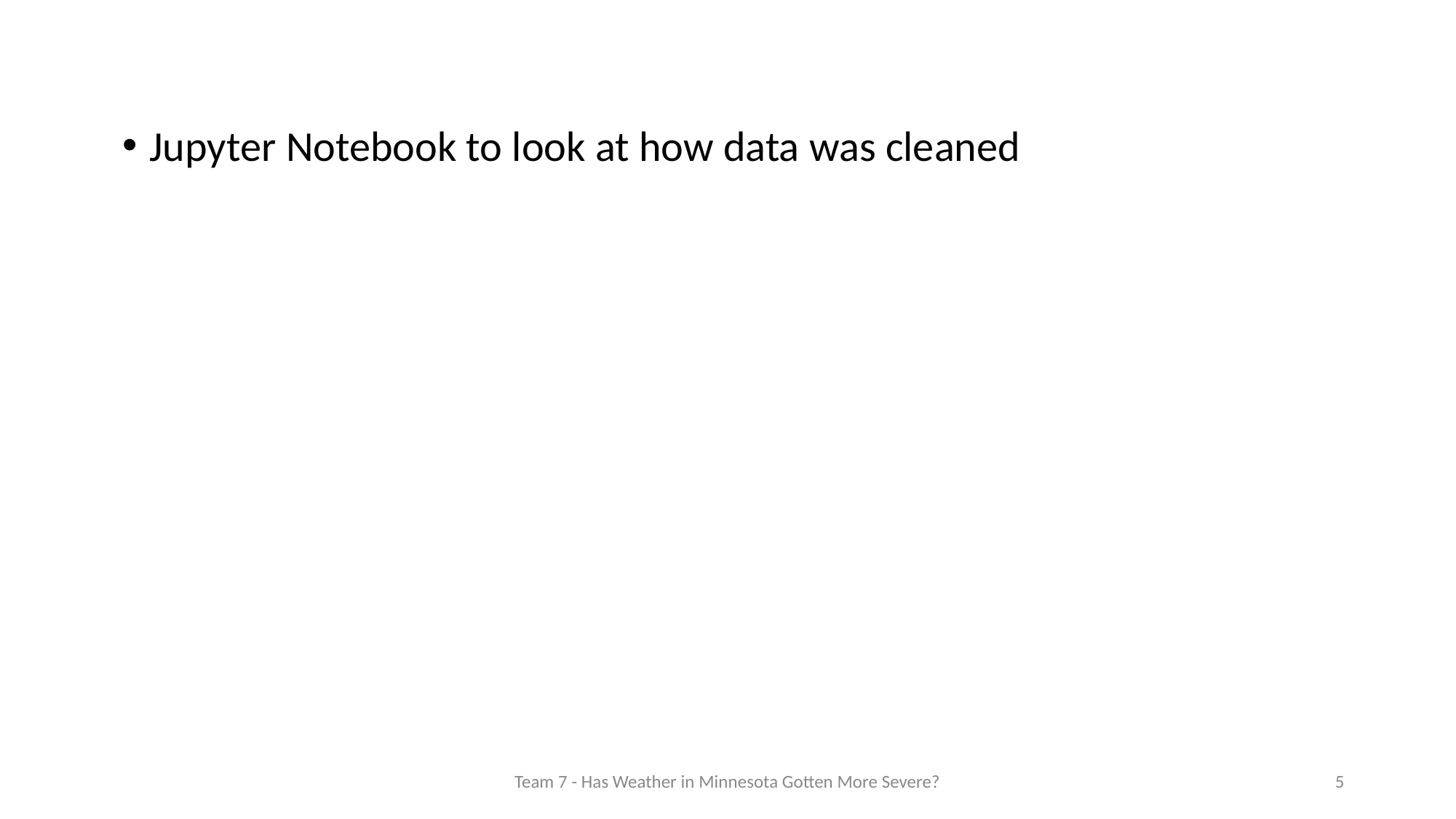

Jupyter Notebook to look at how data was cleaned
Team 7 - Has Weather in Minnesota Gotten More Severe?
5